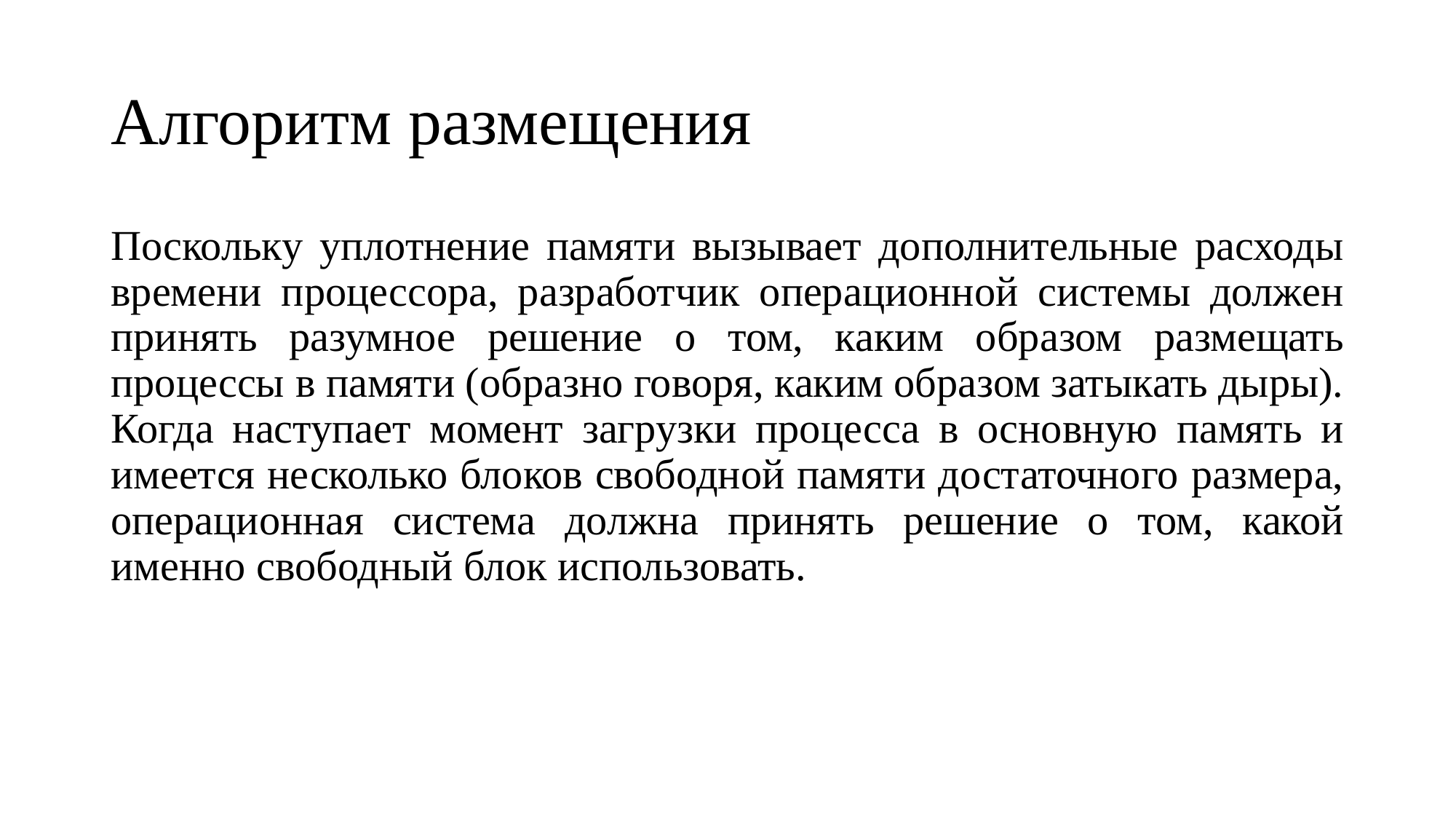

# Алгоритм размещения
Поскольку уплотнение памяти вызывает дополнительные расходы времени процессора, разработчик операционной системы должен принять разумное решение о том, каким образом размещать процессы в памяти (образно говоря, каким образом затыкать дыры). Когда наступает момент загрузки процесса в основную память и имеется несколько блоков свободной памяти достаточного размера, операционная система должна принять решение о том, какой именно свободный блок использовать.